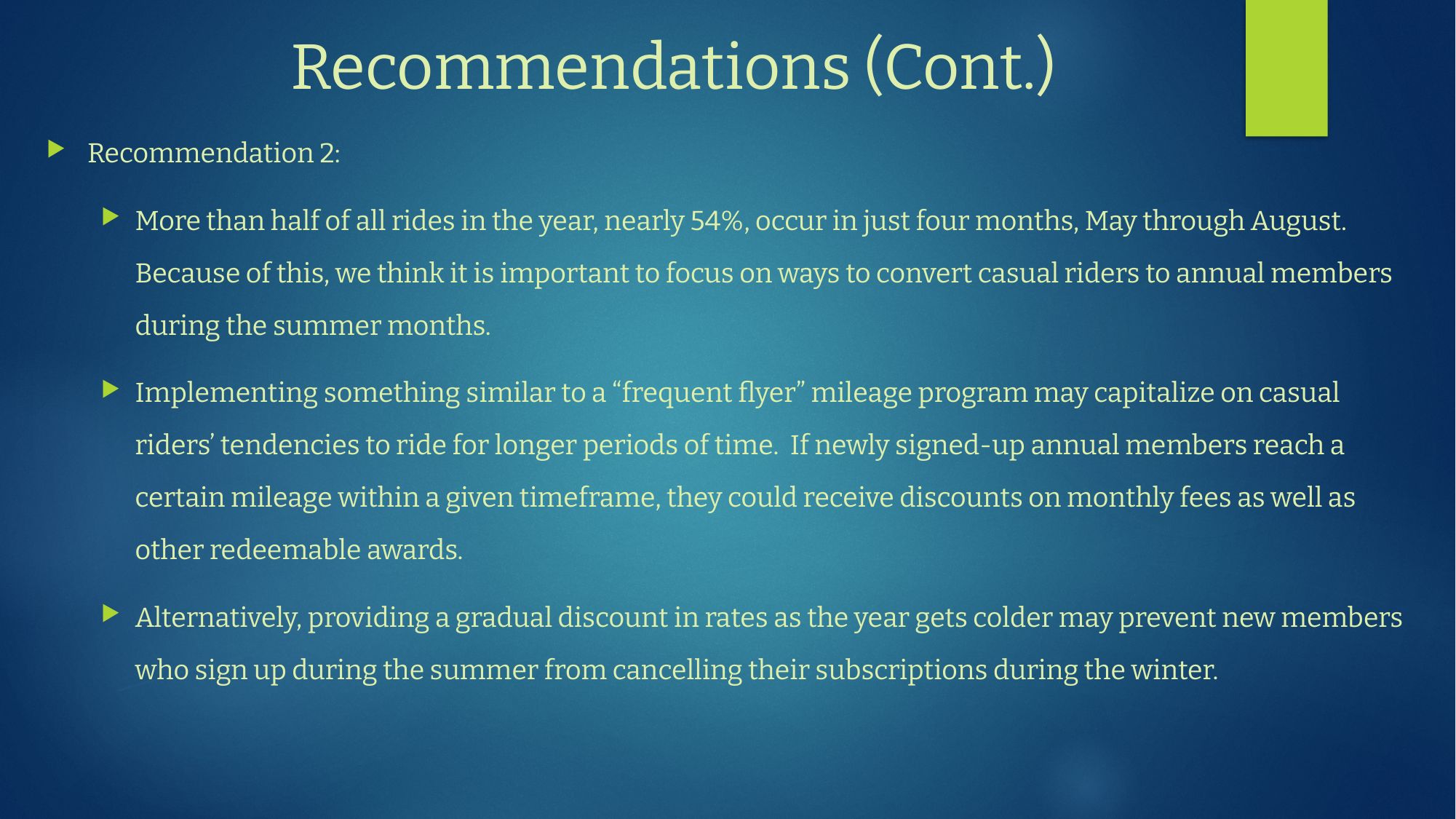

# Recommendations (Cont.)
Recommendation 2:
More than half of all rides in the year, nearly 54%, occur in just four months, May through August. Because of this, we think it is important to focus on ways to convert casual riders to annual members during the summer months.
Implementing something similar to a “frequent flyer” mileage program may capitalize on casual riders’ tendencies to ride for longer periods of time.  If newly signed-up annual members reach a certain mileage within a given timeframe, they could receive discounts on monthly fees as well as other redeemable awards.
Alternatively, providing a gradual discount in rates as the year gets colder may prevent new members who sign up during the summer from cancelling their subscriptions during the winter.